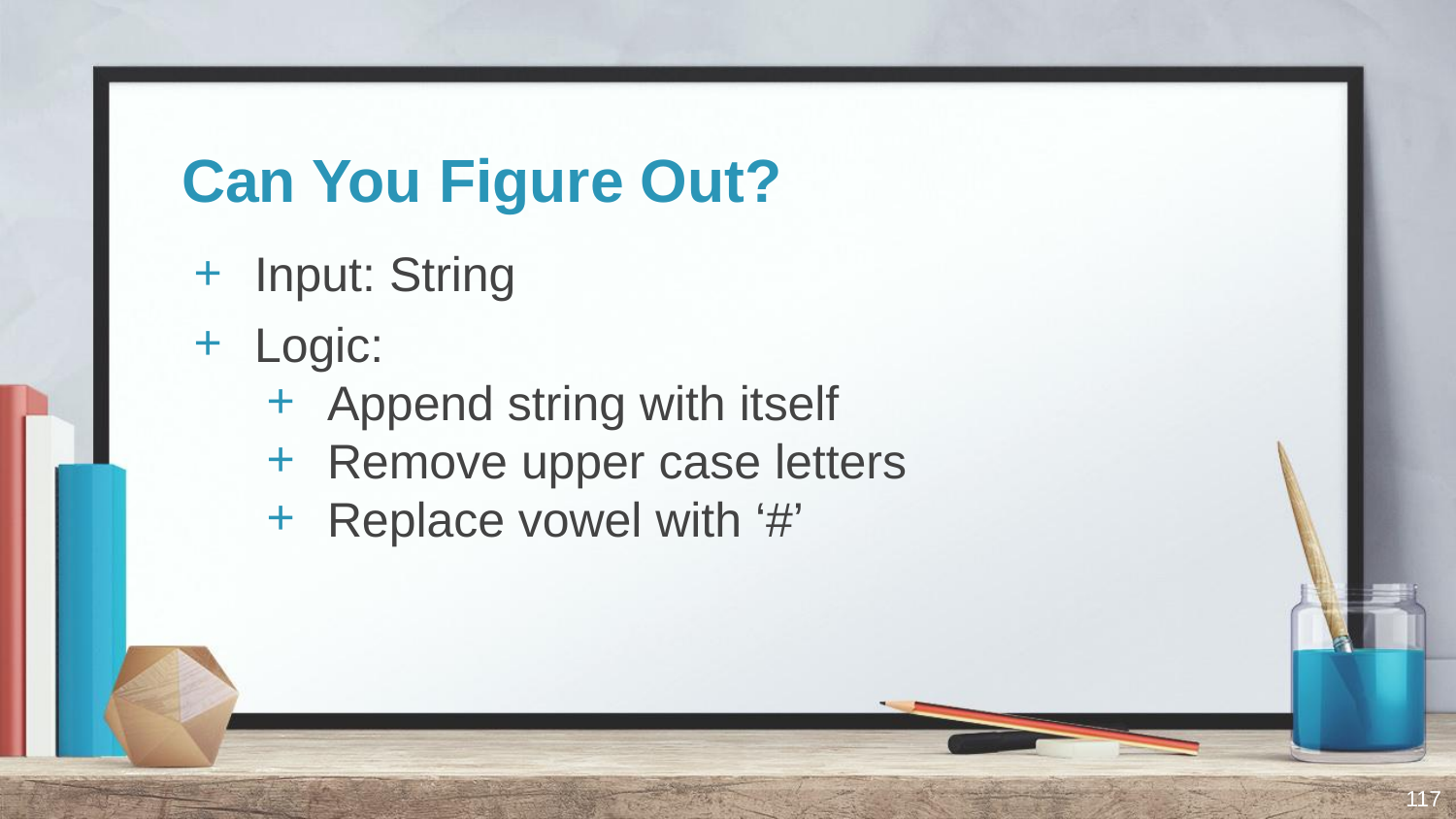

# Can You Figure Out?
Input: String
Logic:
Append string with itself
Remove upper case letters
Replace vowel with ‘#’
117